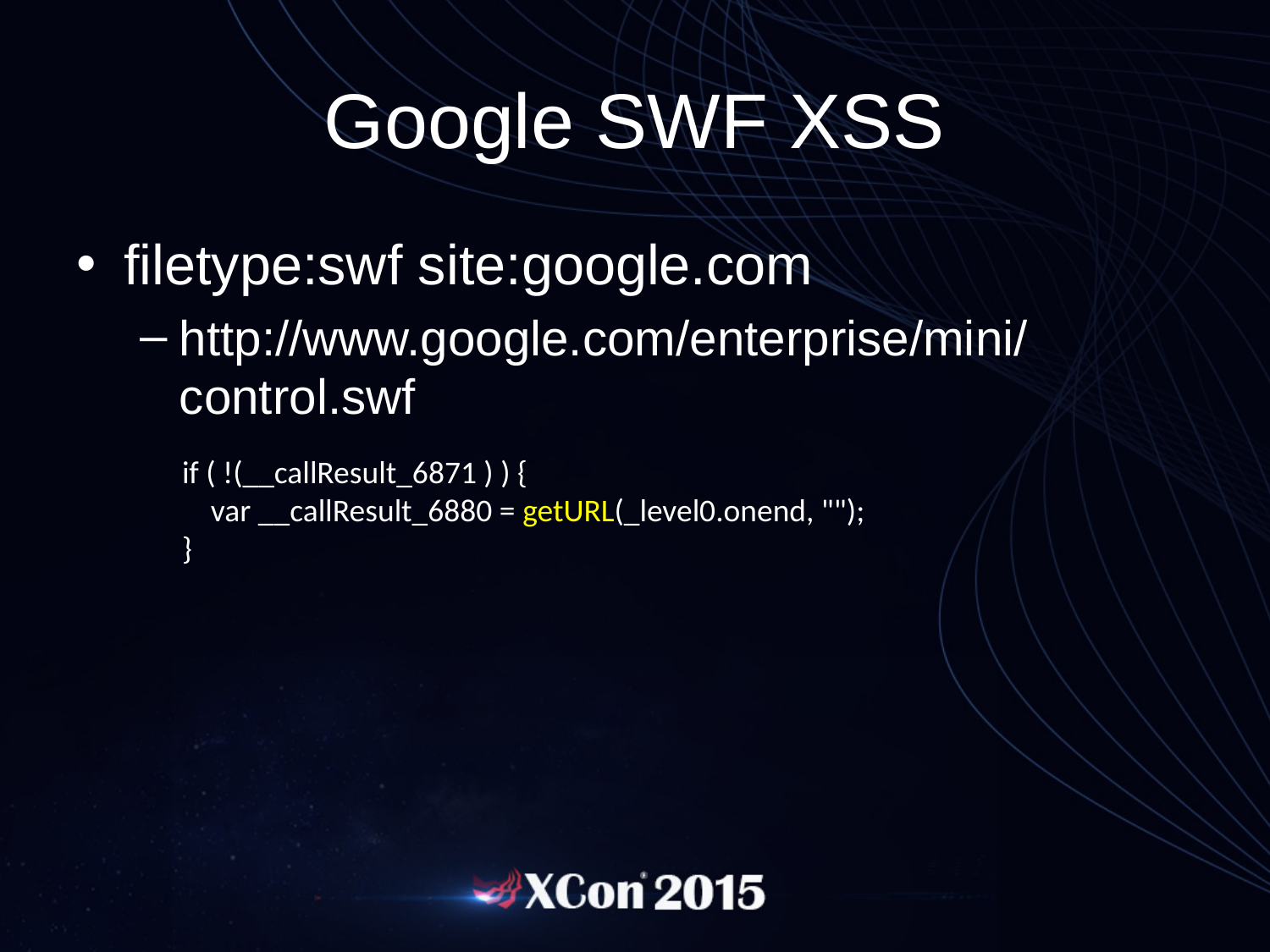

# Google SWF XSS
filetype:swf site:google.com
http://www.google.com/enterprise/mini/control.swf

if ( !(__callResult_6871 ) ) {
    var __callResult_6880 = getURL(_level0.onend, "");
}